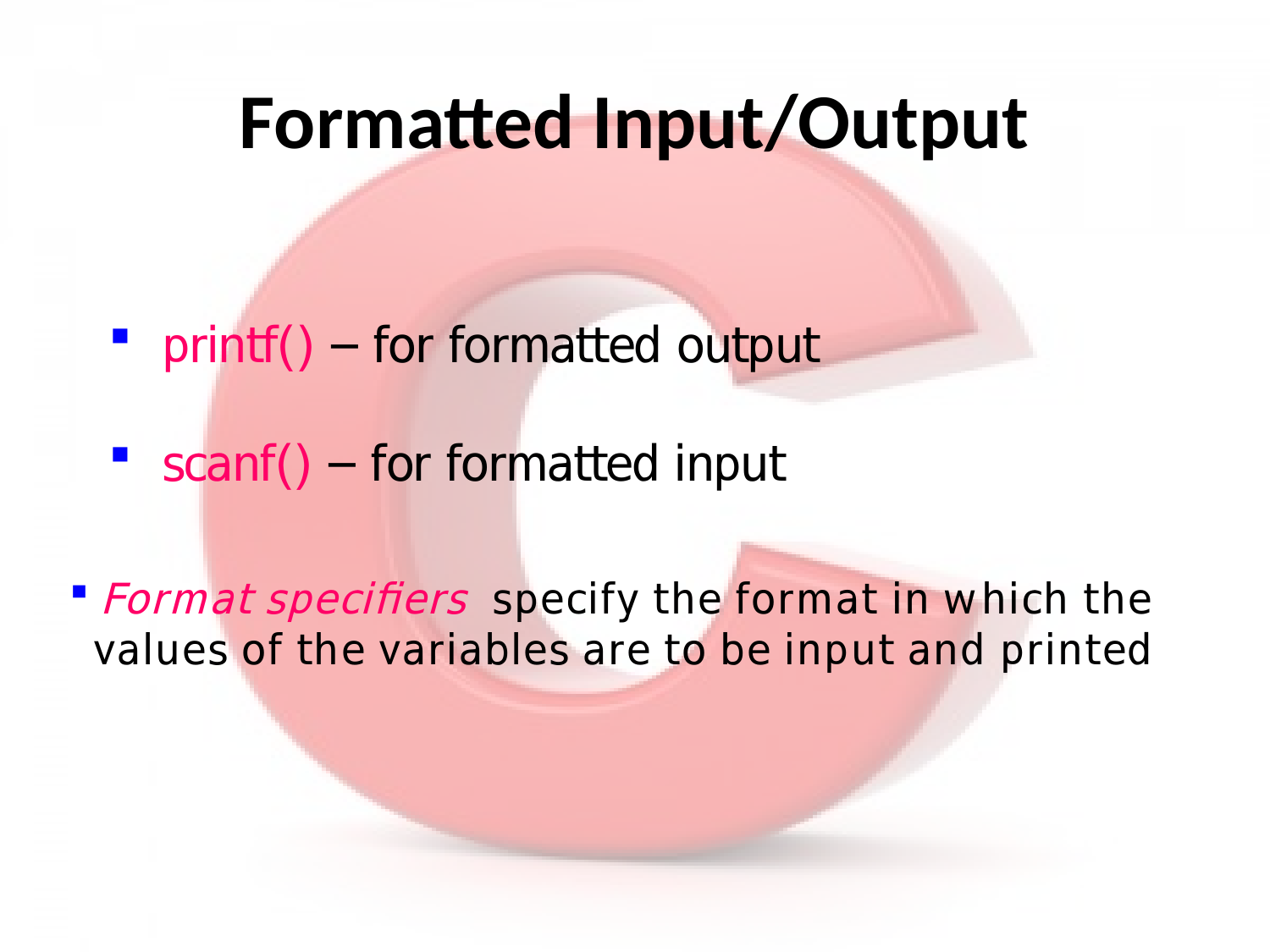

# Formatted Input/Output
  printf() – for formatted output

  scanf() – for formatted input
 Format specifiers  specify the format in which the
  values of the variables are to be input and printed